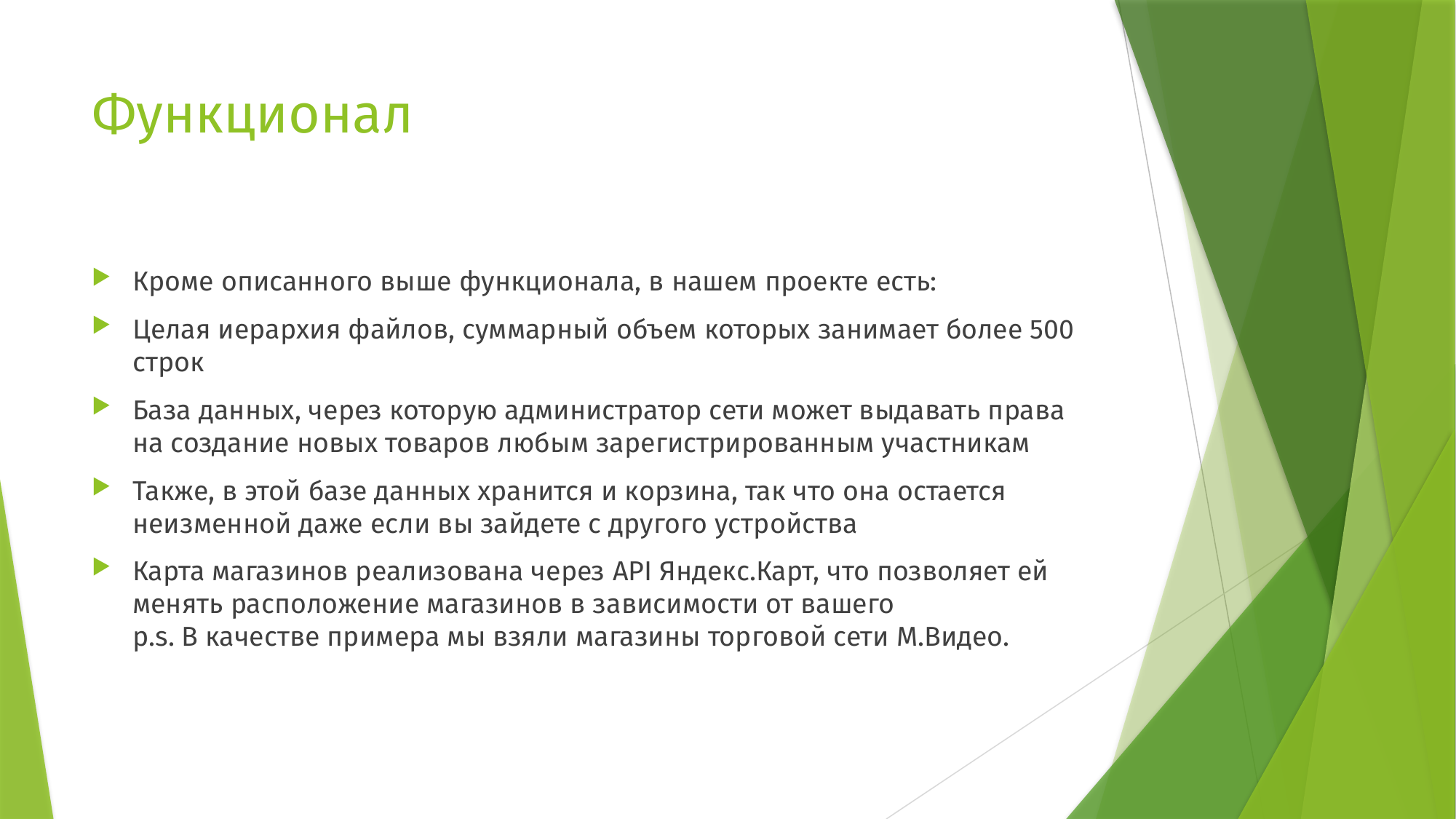

# Функционал
Кроме описанного выше функционала, в нашем проекте есть:
Целая иерархия файлов, суммарный объем которых занимает более 500 строк
База данных, через которую администратор сети может выдавать права на создание новых товаров любым зарегистрированным участникам
Также, в этой базе данных хранится и корзина, так что она остается неизменной даже если вы зайдете с другого устройства
Карта магазинов реализована через API Яндекс.Карт, что позволяет ей менять расположение магазинов в зависимости от вашего
p.s. В качестве примера мы взяли магазины торговой сети М.Видео.